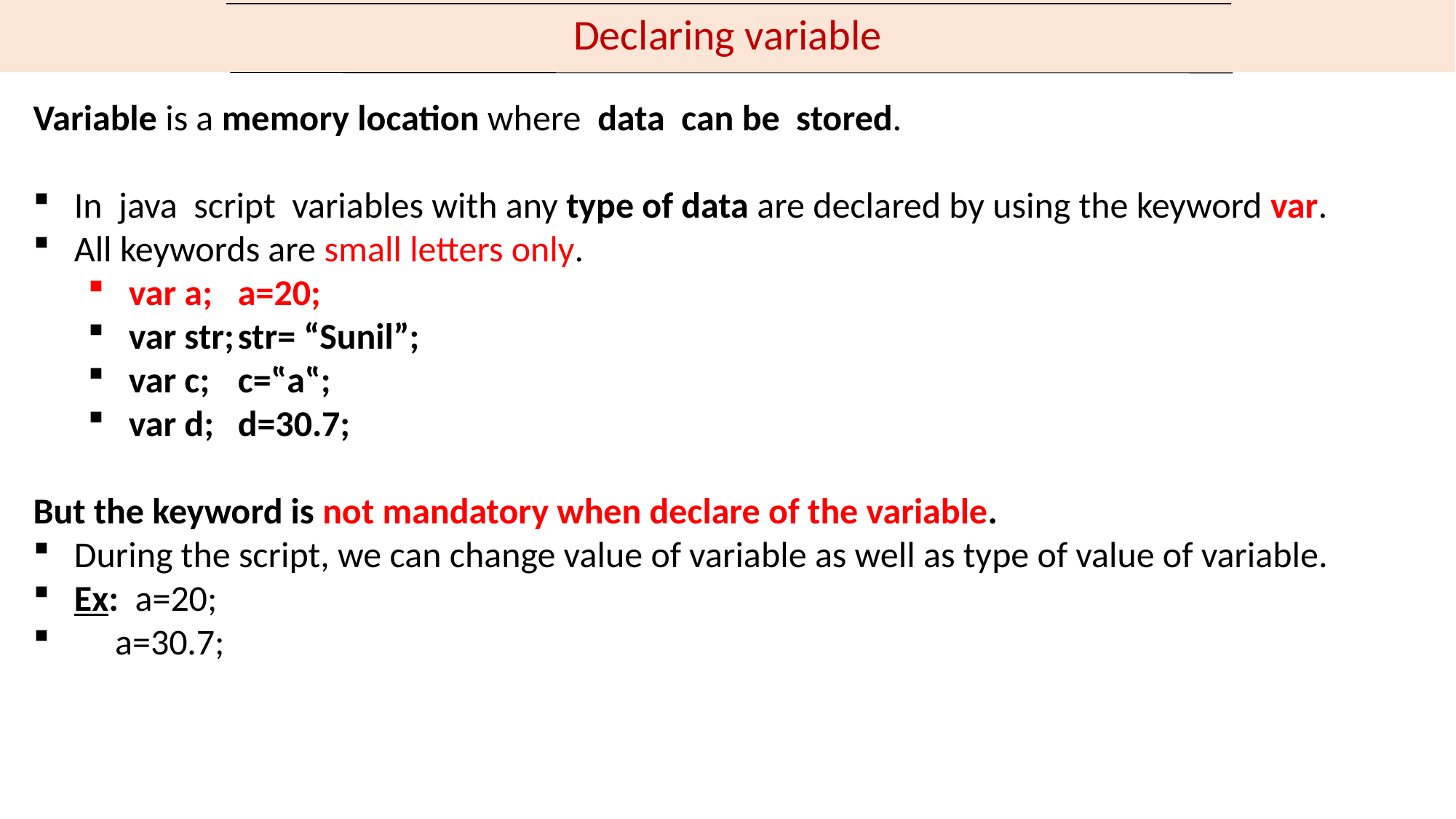

# Declaring variable

Variable is a memory location where  data  can be  stored.

In  java  script  variables with any type of data are declared by using the keyword var.
All keywords are small letters only.
var a;	a=20;
var str;	str= “Sunil”;
var c;	c=‟a‟;
var d;	d=30.7;

But the keyword is not mandatory when declare of the variable.
During the script, we can change value of variable as well as type of value of variable.
Ex:  a=20;
     a=30.7;